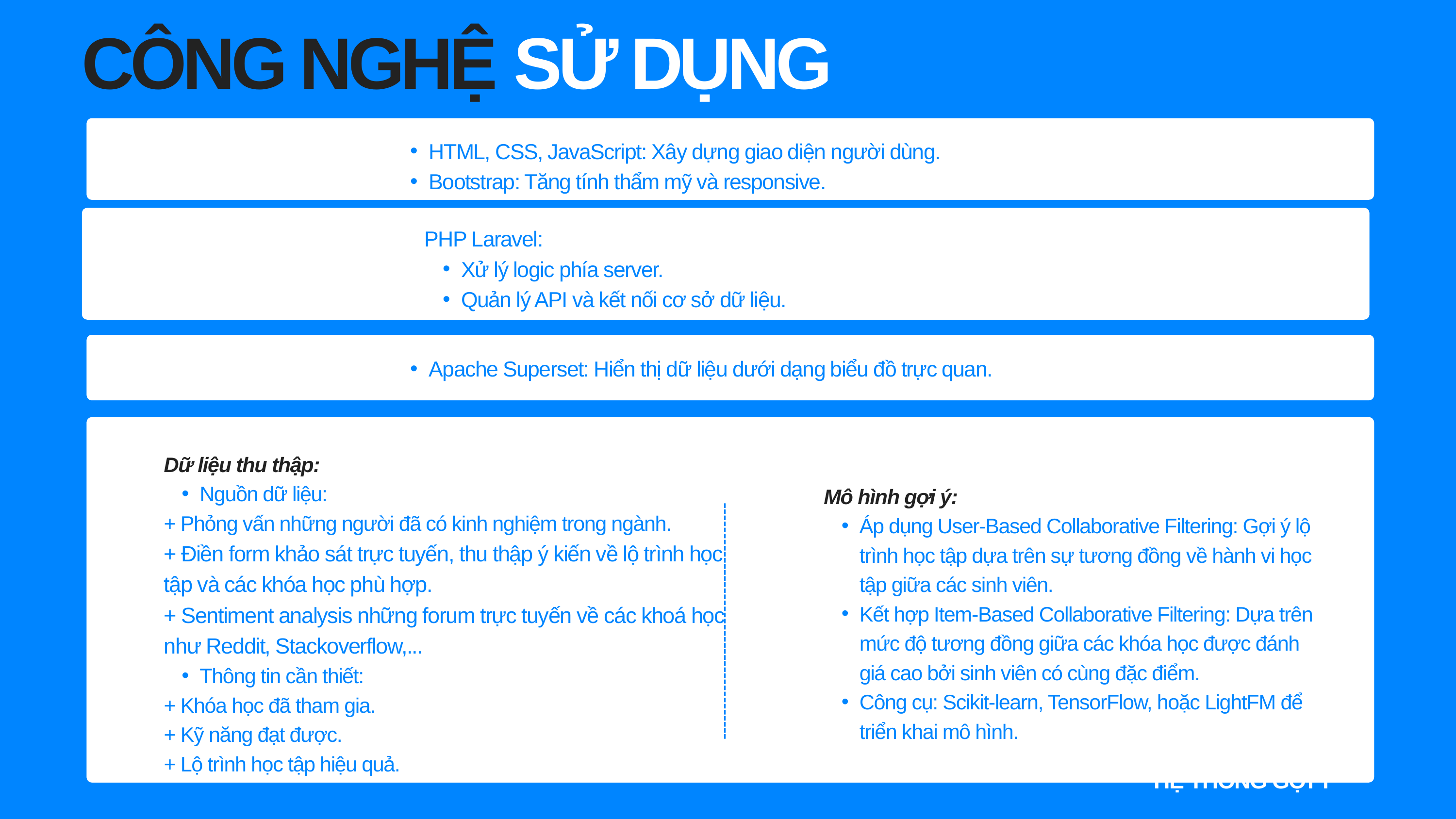

CÔNG NGHỆ SỬ DỤNG

HTML, CSS, JavaScript: Xây dựng giao diện người dùng.
Bootstrap: Tăng tính thẩm mỹ và responsive.
Frontend

PHP Laravel:
Xử lý logic phía server.
Quản lý API và kết nối cơ sở dữ liệu.

Backend:

Apache Superset: Hiển thị dữ liệu dưới dạng biểu đồ trực quan.

Trực quan hóa:

Dữ liệu thu thập:
Nguồn dữ liệu:
+ Phỏng vấn những người đã có kinh nghiệm trong ngành.
+ Điền form khảo sát trực tuyến, thu thập ý kiến về lộ trình học tập và các khóa học phù hợp.
+ Sentiment analysis những forum trực tuyến về các khoá học như Reddit, Stackoverflow,...
Thông tin cần thiết:
+ Khóa học đã tham gia.
+ Kỹ năng đạt được.
+ Lộ trình học tập hiệu quả.

Mô hình gợi ý:
Áp dụng User-Based Collaborative Filtering: Gợi ý lộ trình học tập dựa trên sự tương đồng về hành vi học tập giữa các sinh viên.
Kết hợp Item-Based Collaborative Filtering: Dựa trên mức độ tương đồng giữa các khóa học được đánh giá cao bởi sinh viên có cùng đặc điểm.
Công cụ: Scikit-learn, TensorFlow, hoặc LightFM để triển khai mô hình.

HỆ THỐNG GỢI Ý